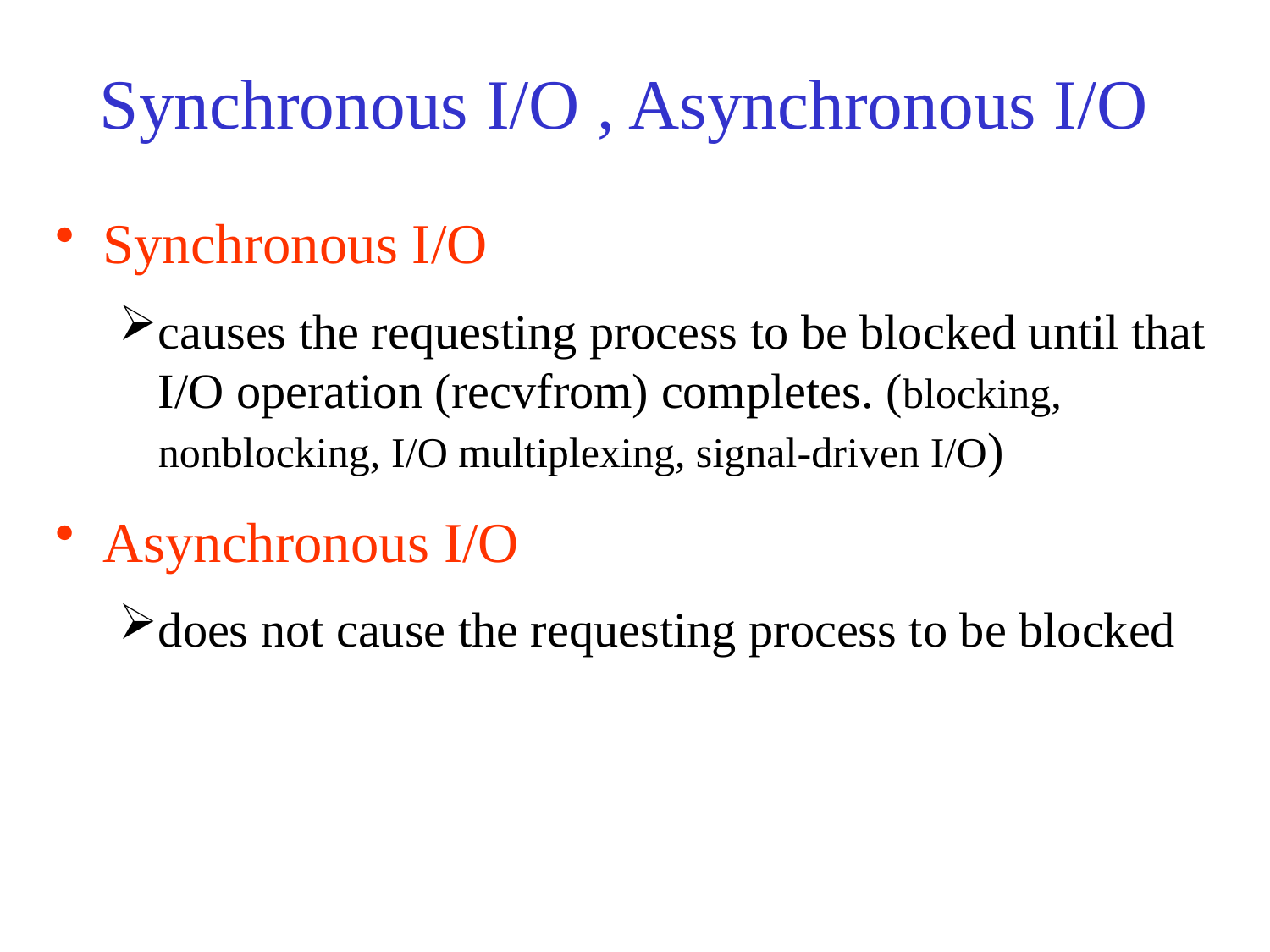

# Synchronous I/O , Asynchronous I/O
Synchronous I/O
causes the requesting process to be blocked until that I/O operation (recvfrom) completes. (blocking, nonblocking, I/O multiplexing, signal-driven I/O)
Asynchronous I/O
does not cause the requesting process to be blocked